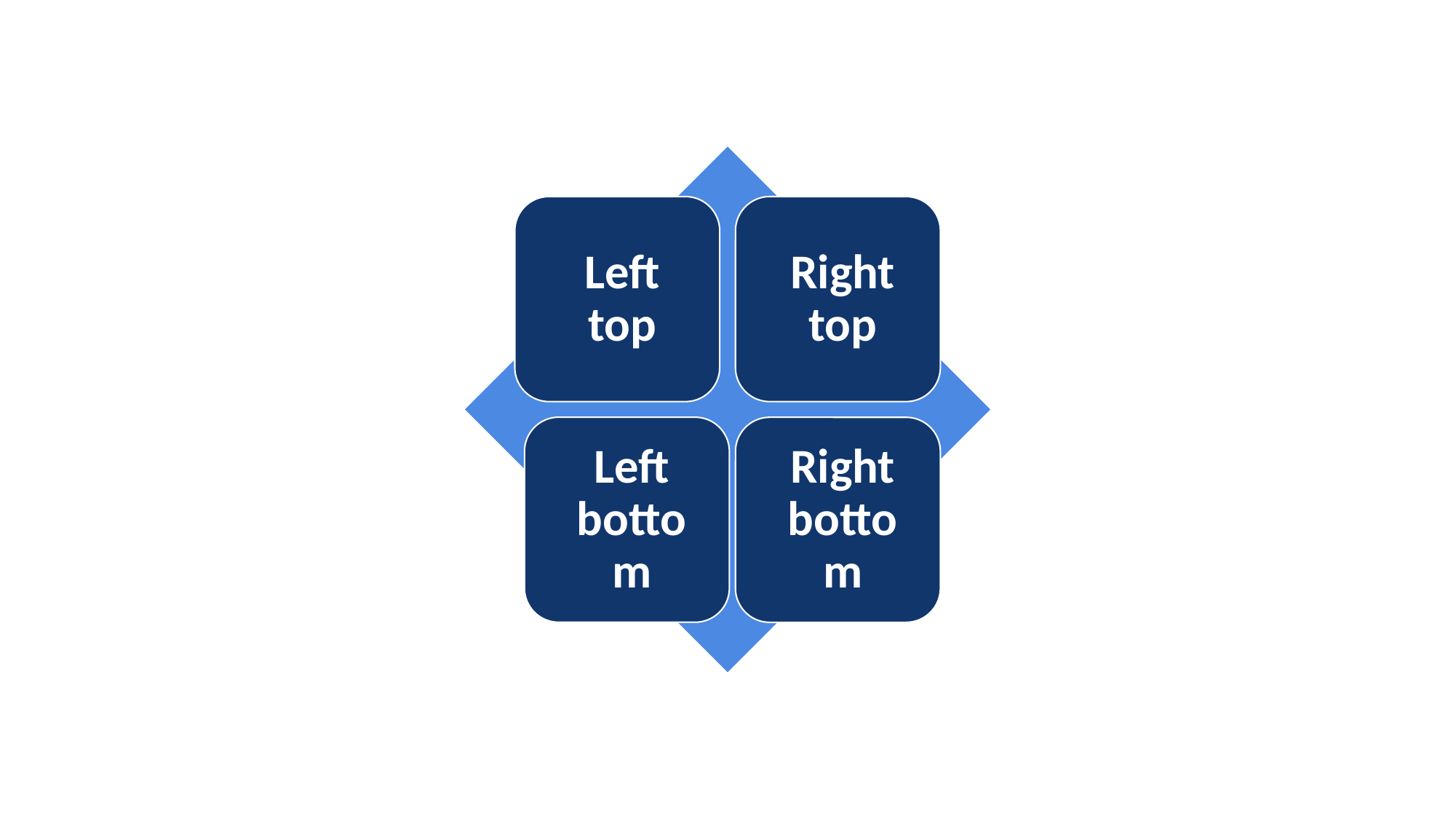

Left top
Right top
Left bottom
Right bottom